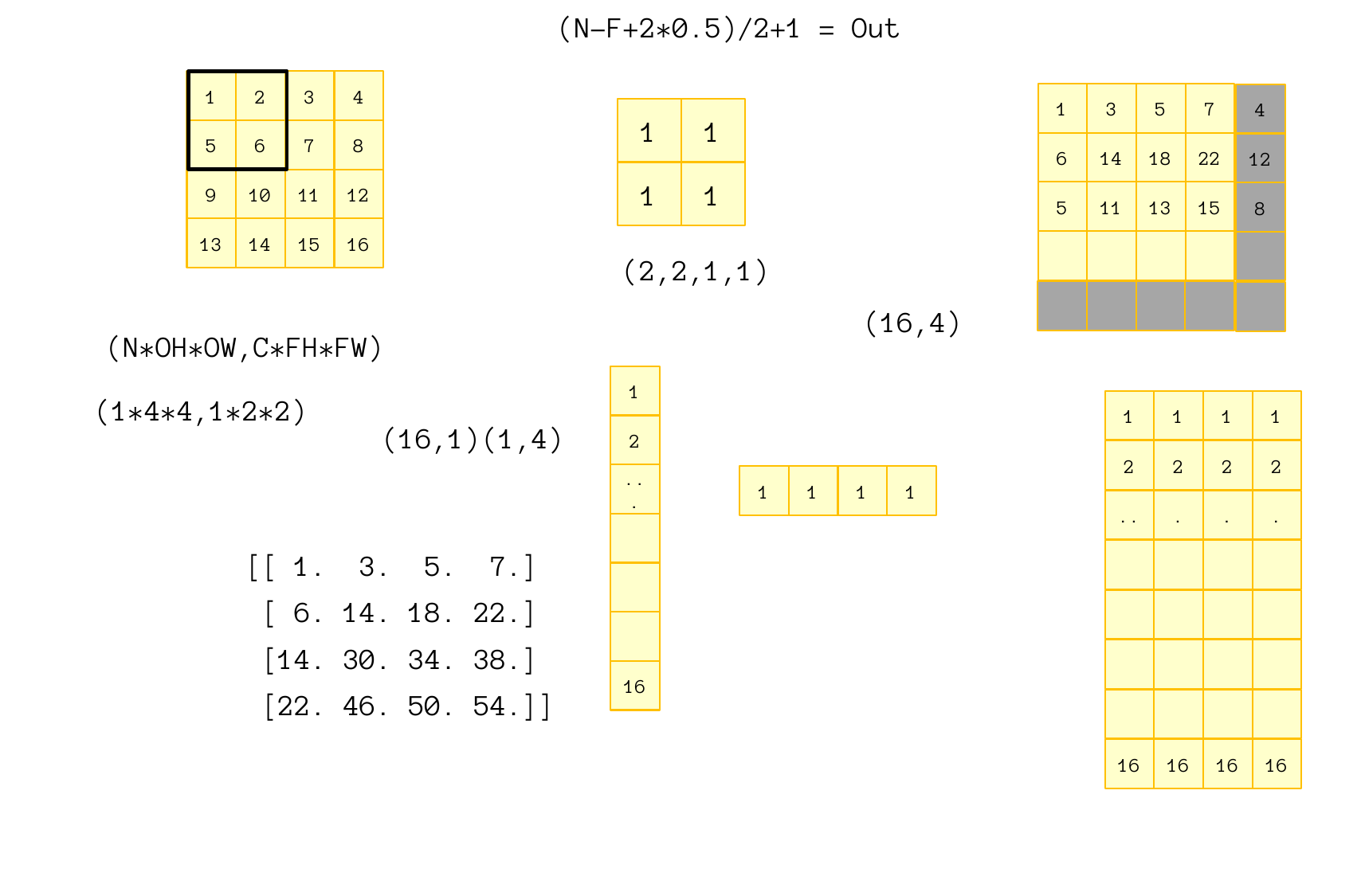

(N-F+2*0.5)/2+1 = Out

1
2
3
4
1
3
5
7
4
1
1
5
6
7
8
6
14
18
22
12
1
1
9
10
11
12
5
11
13
15
8
13
14
15
16

(2,2,1,1)

(16,4)
(N*OH*OW,C*FH*FW)
1
(1*4*4,1*2*2)
1
1
1
1
(1,4)
(16,1)
2
2
2
2
2
...
1
1
1
1
..
.
.
.

[[ 1.  3.  5.  7.]
 [ 6. 14. 18. 22.]
 [14. 30. 34. 38.]
 [22. 46. 50. 54.]]

16

16
16
16
16